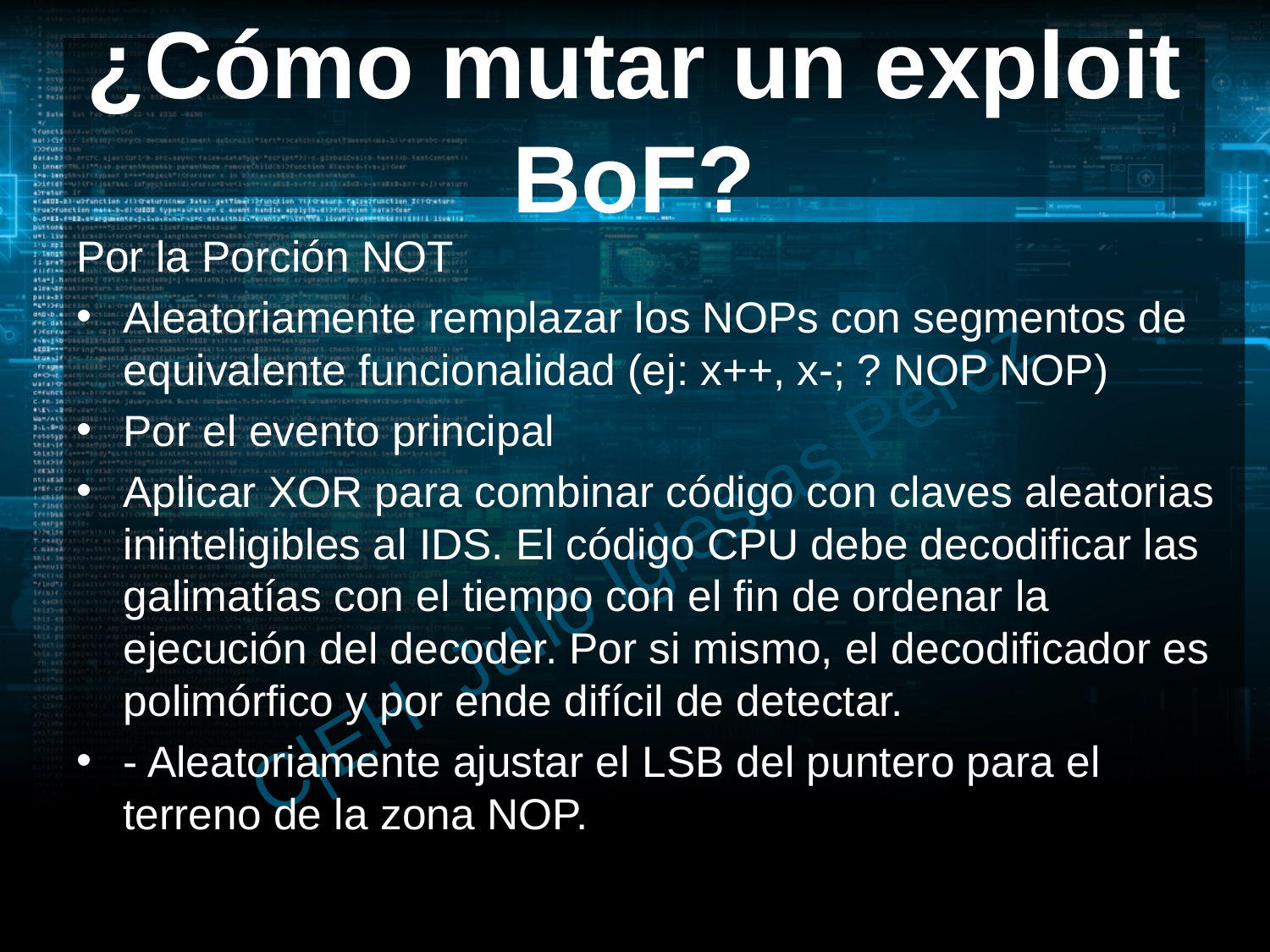

# ¿Cómo mutar un exploit BoF?
Por la Porción NOT
Aleatoriamente remplazar los NOPs con segmentos de equivalente funcionalidad (ej: x++, x-; ? NOP NOP)
Por el evento principal
Aplicar XOR para combinar código con claves aleatorias ininteligibles al IDS. El código CPU debe decodificar las galimatías con el tiempo con el fin de ordenar la ejecución del decoder. Por si mismo, el decodificador es polimórfico y por ende difícil de detectar.
- Aleatoriamente ajustar el LSB del puntero para el terreno de la zona NOP.
C|EH  Julio Iglesias Pérez